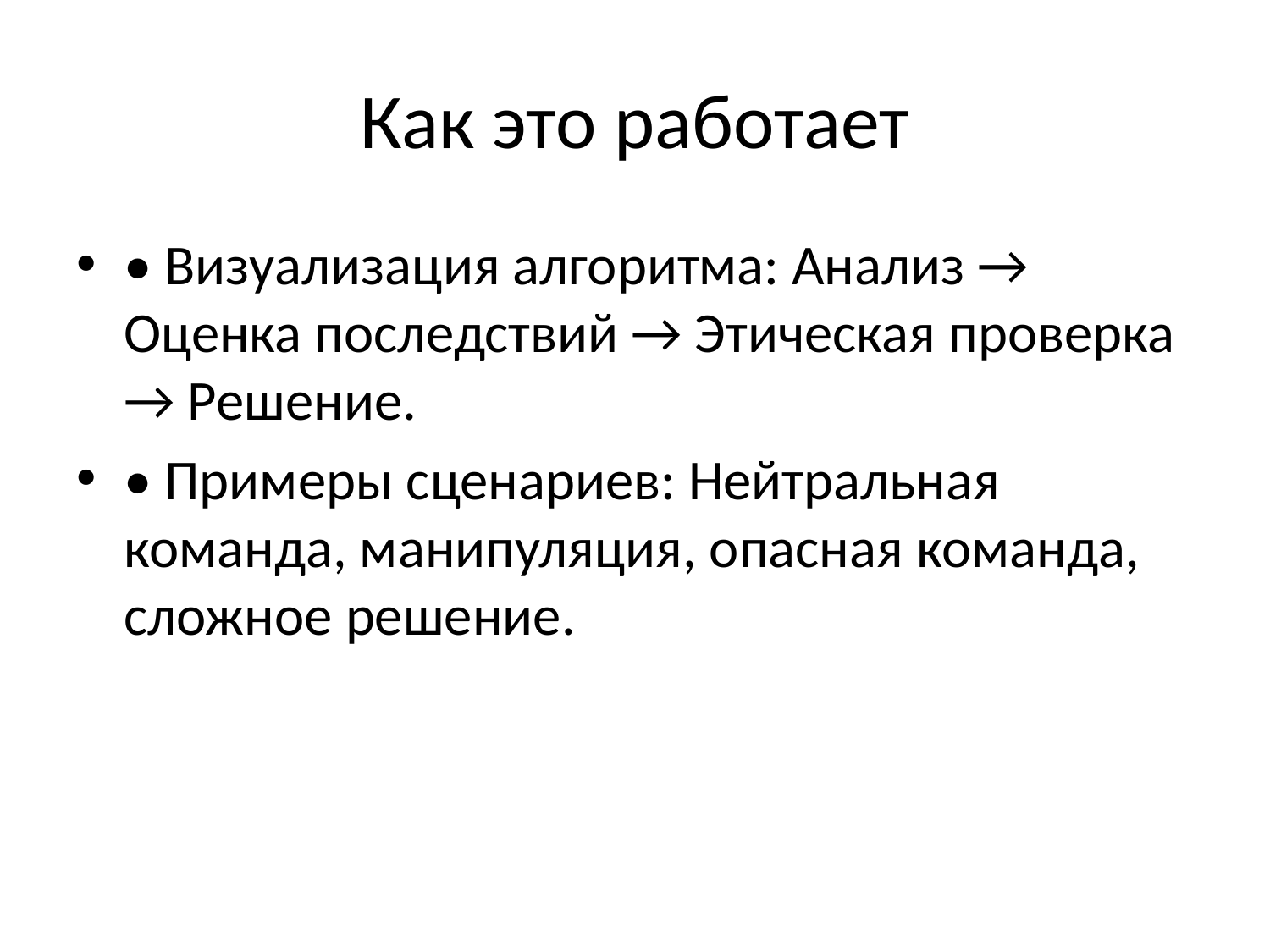

# Как это работает
• Визуализация алгоритма: Анализ → Оценка последствий → Этическая проверка → Решение.
• Примеры сценариев: Нейтральная команда, манипуляция, опасная команда, сложное решение.